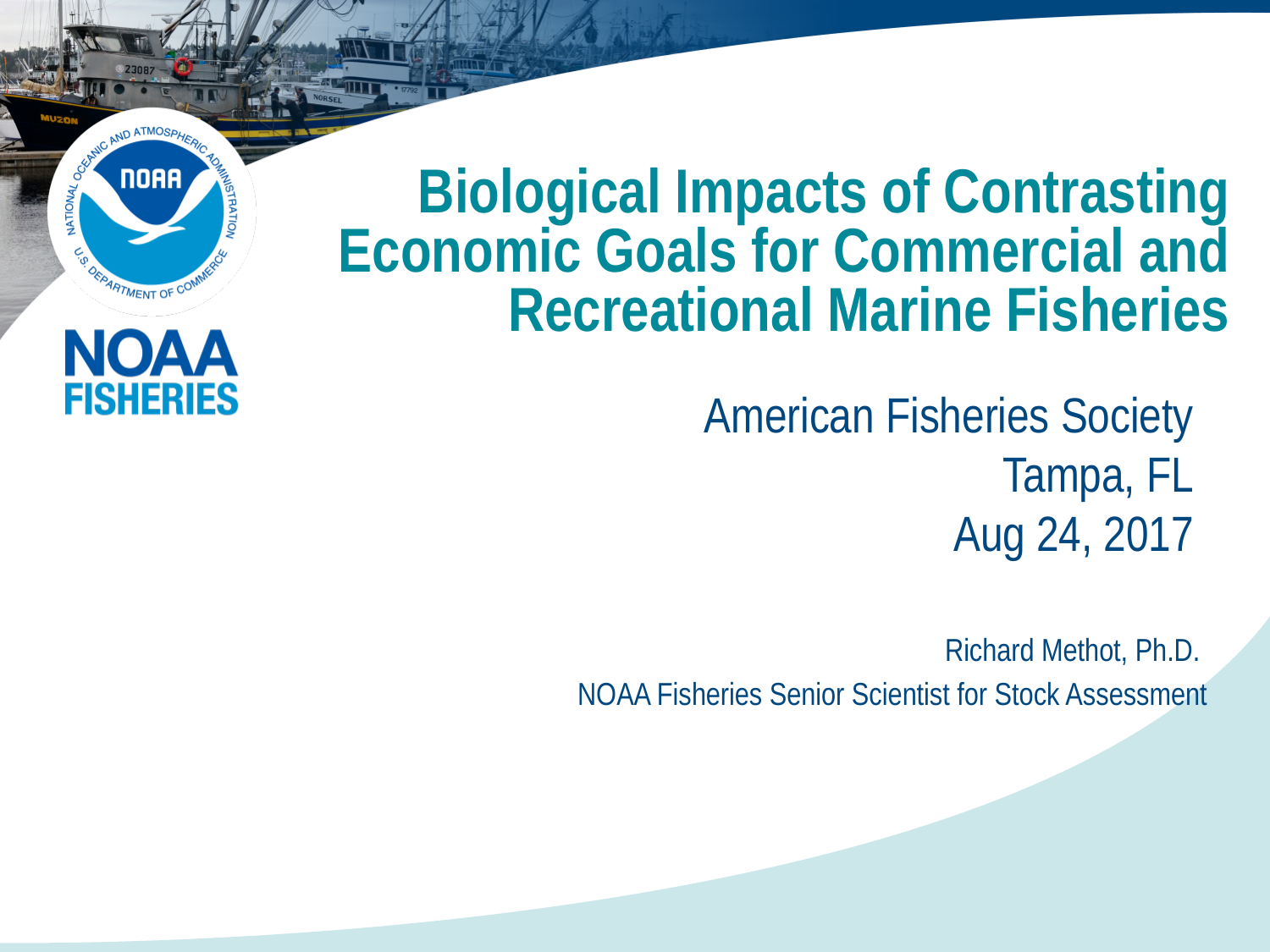

# Biological Impacts of Contrasting Economic Goals for Commercial and Recreational Marine Fisheries
American Fisheries Society
Tampa, FL
Aug 24, 2017
Richard Methot, Ph.D.
NOAA Fisheries Senior Scientist for Stock Assessment